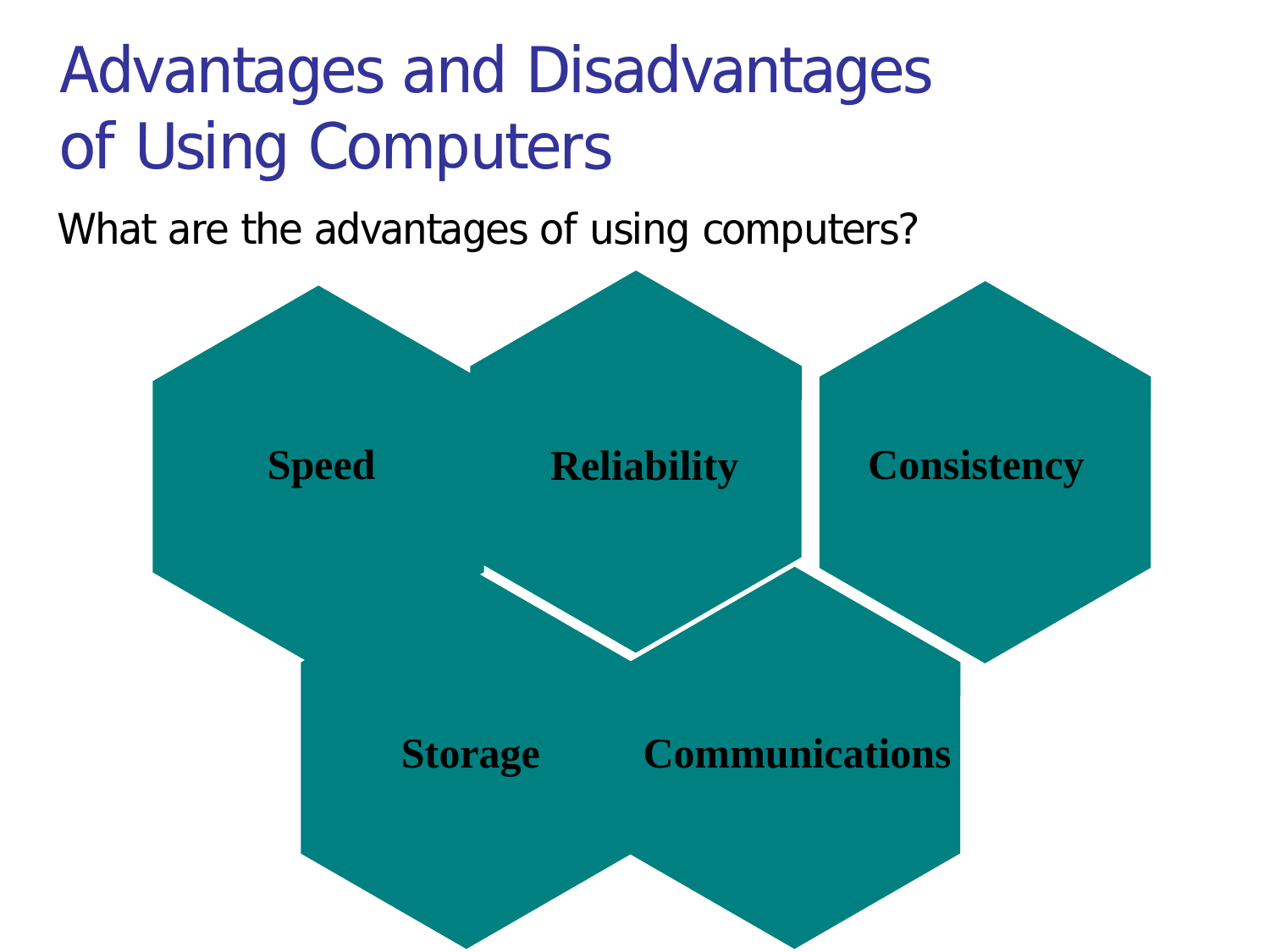

# Advantages and Disadvantages of Using Computers
What are the advantages of using computers?

Reliability

Consistency

Speed

Storage

Communications